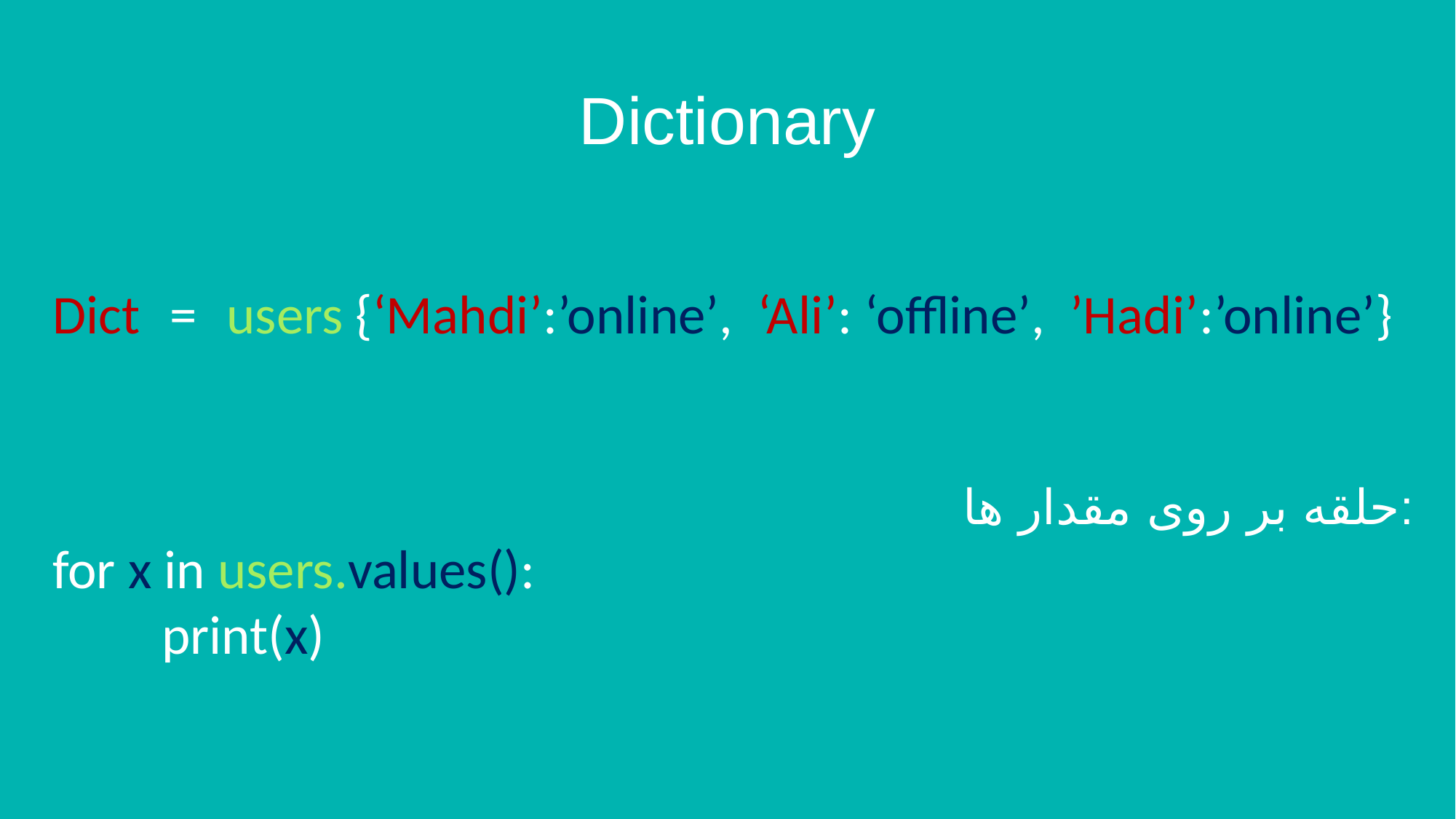

# Dictionary
Dict = users {‘Mahdi’:’online’,  ‘Ali’: ‘offline’,  ’Hadi’:’online’}

	حلقه بر روی مقدار ها:
for x in users.values():
	print(x)